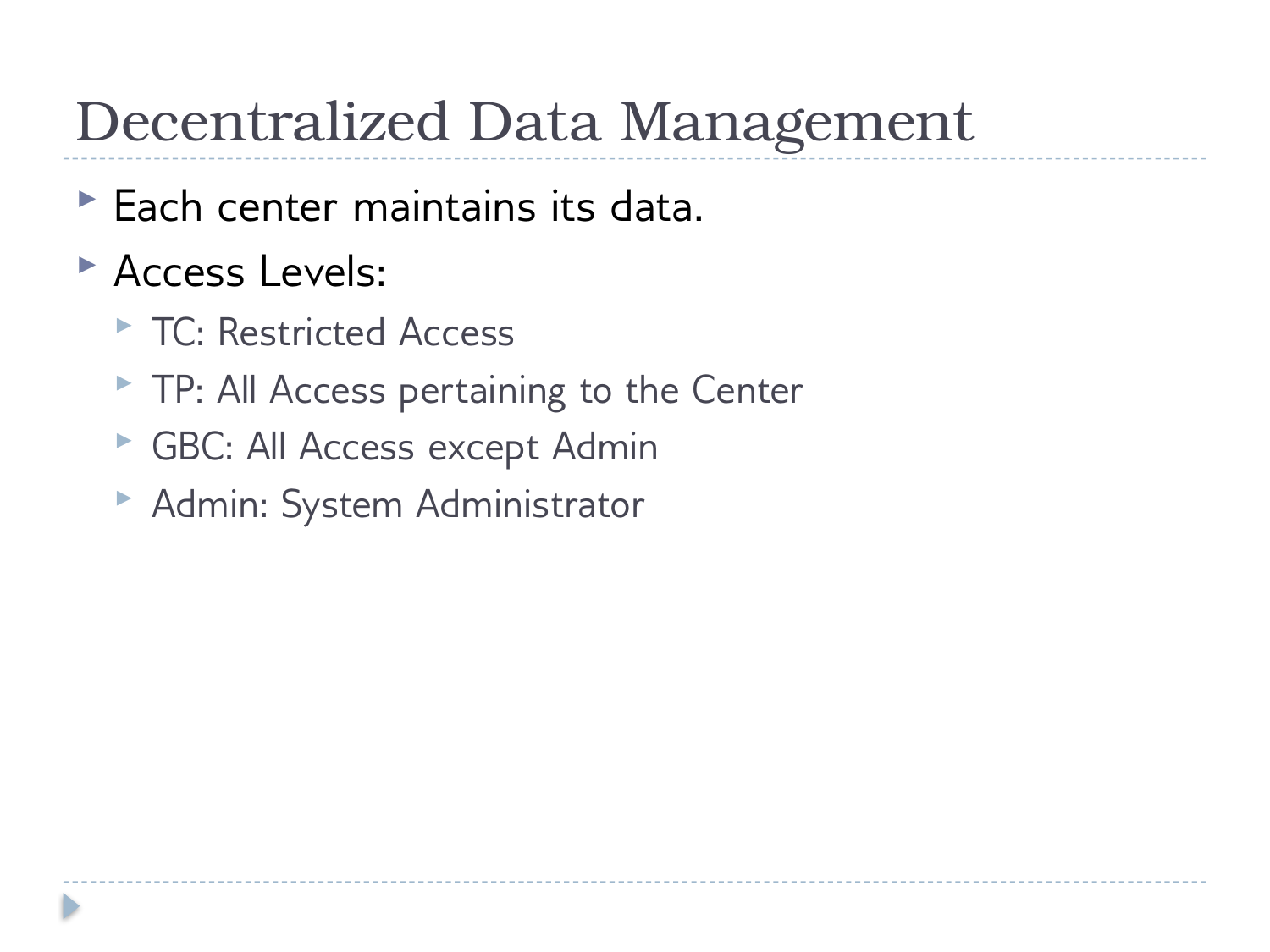

# Decentralized Data Management
Each center maintains its data.
Access Levels:
TC: Restricted Access
TP: All Access pertaining to the Center
GBC: All Access except Admin
Admin: System Administrator